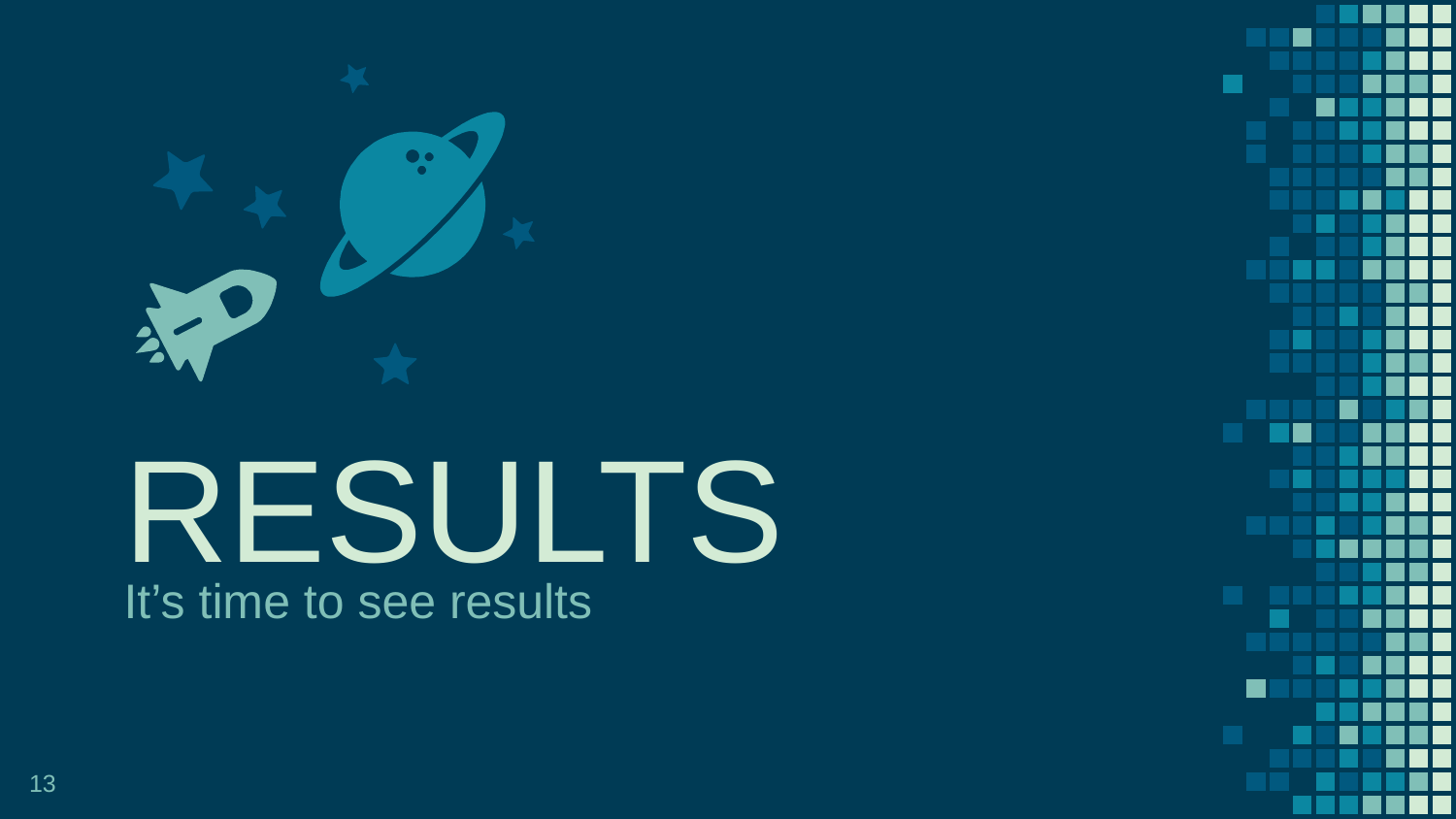

RESULTS
It’s time to see results
13